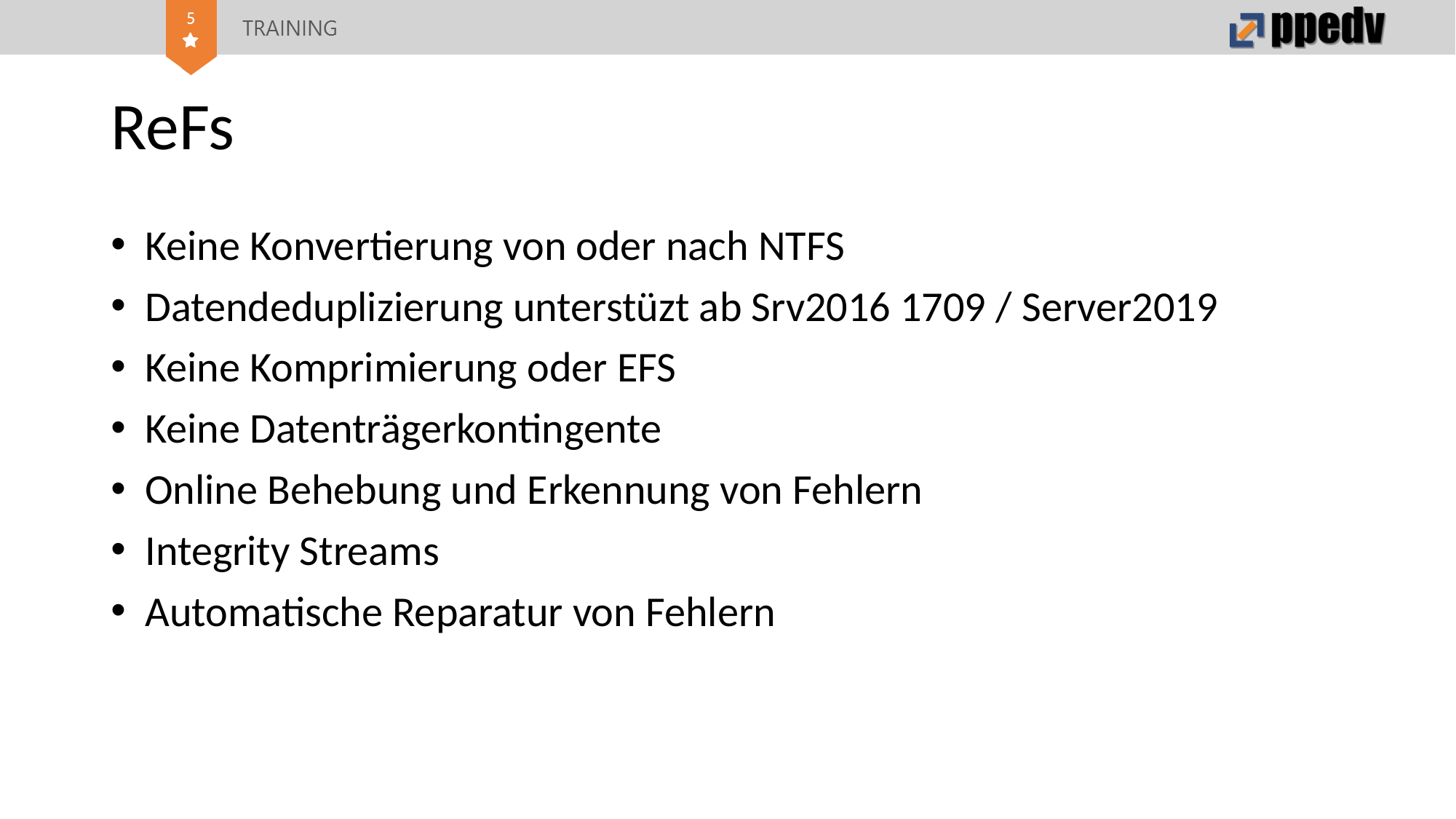

# ReFs
Keine Konvertierung von oder nach NTFS
Datendeduplizierung unterstüzt ab Srv2016 1709 / Server2019
Keine Komprimierung oder EFS
Keine Datenträgerkontingente
Online Behebung und Erkennung von Fehlern
Integrity Streams
Automatische Reparatur von Fehlern